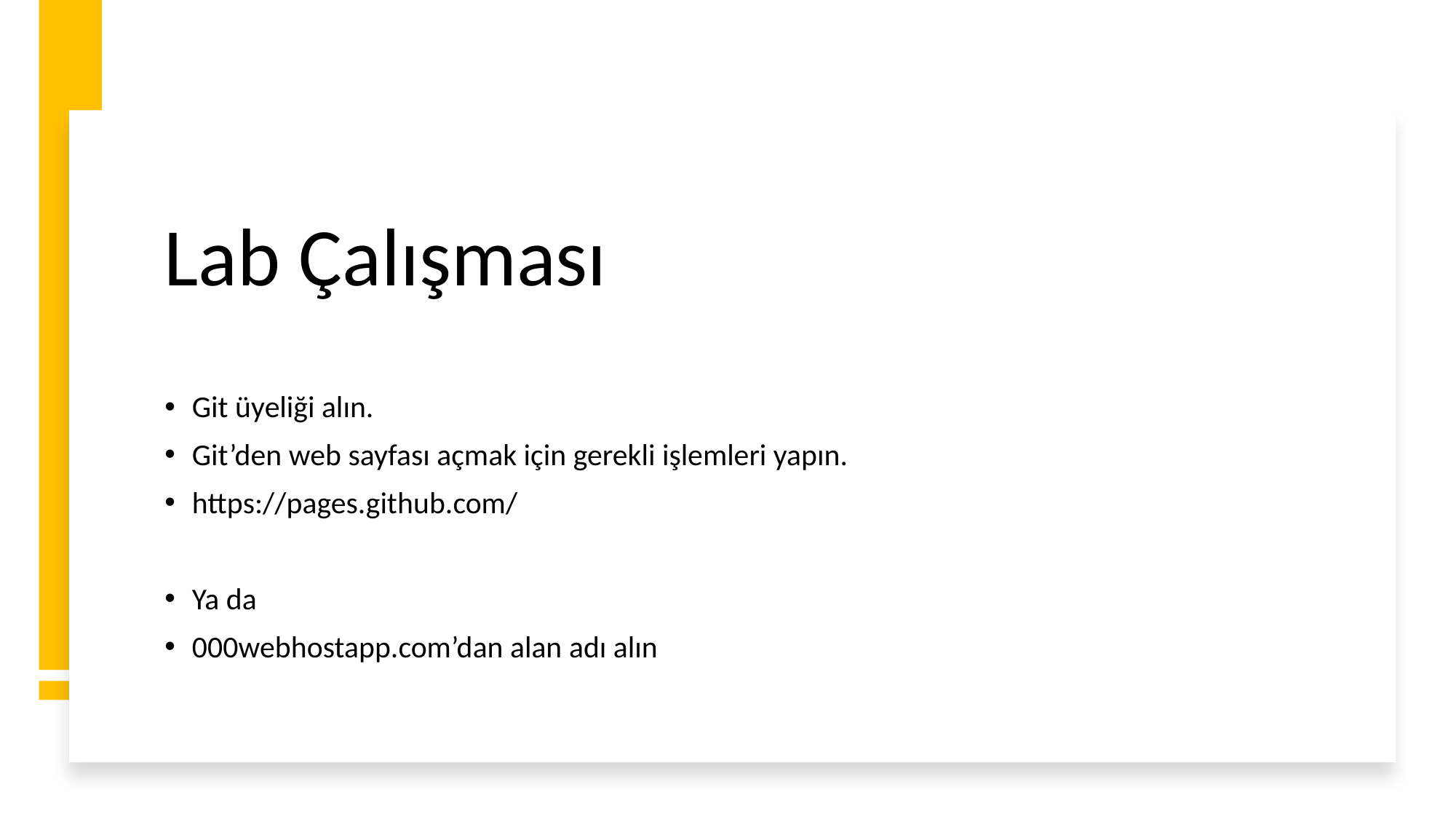

# Lab Çalışması

Git üyeliği alın.
Git’den web sayfası açmak için gerekli işlemleri yapın.
https://pages.github.com/

Ya da
000webhostapp.com’dan alan adı alın